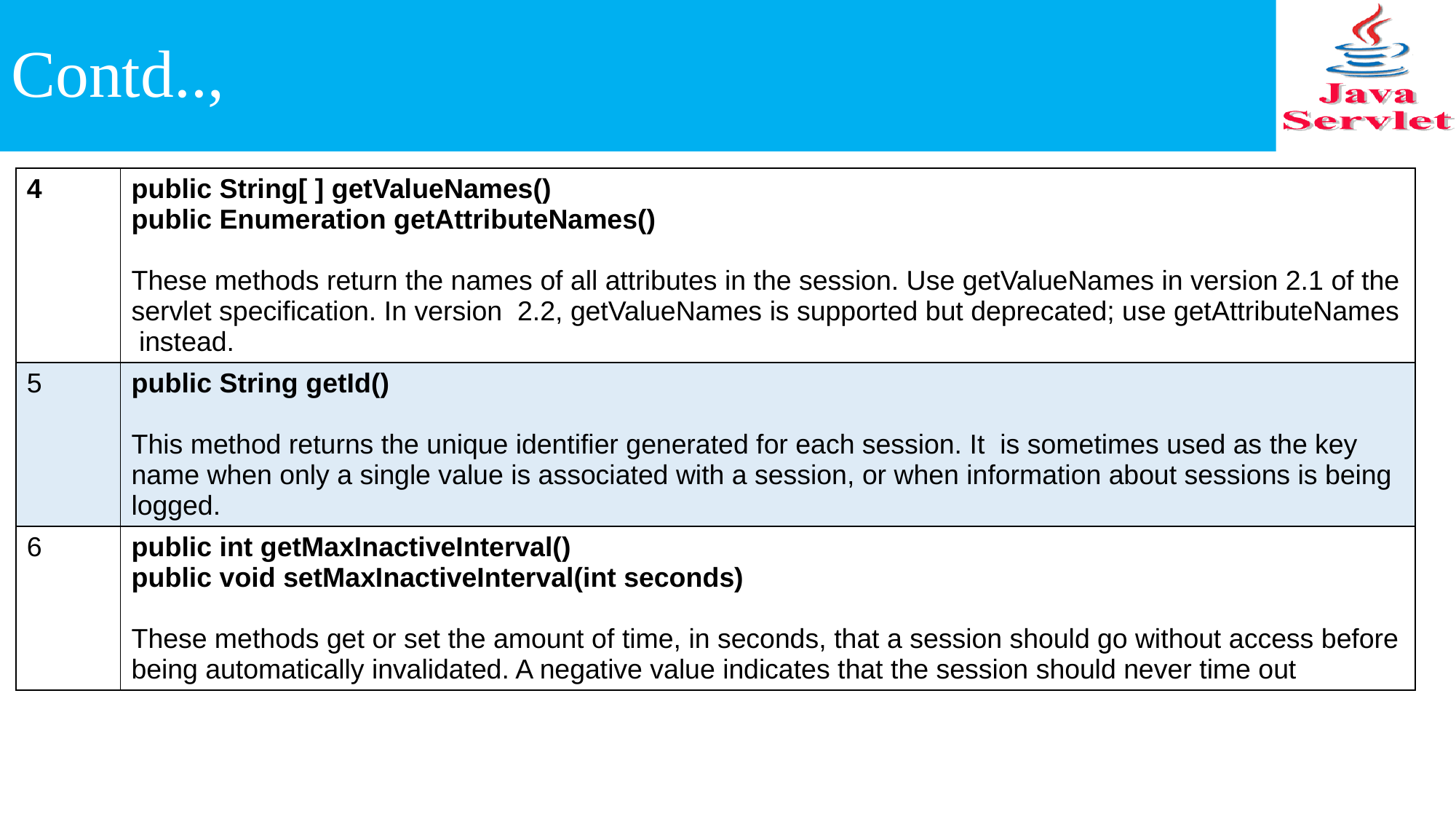

# Contd..,
| 4 | public String[ ] getValueNames() public Enumeration getAttributeNames() These methods return the names of all attributes in the session. Use getValueNames in version 2.1 of the servlet specification. In version 2.2, getValueNames is supported but deprecated; use getAttributeNames instead. |
| --- | --- |
| 5 | public String getId() This method returns the unique identifier generated for each session. It is sometimes used as the key name when only a single value is associated with a session, or when information about sessions is being logged. |
| 6 | public int getMaxInactiveInterval() public void setMaxInactiveInterval(int seconds) These methods get or set the amount of time, in seconds, that a session should go without access before being automatically invalidated. A negative value indicates that the session should never time out |